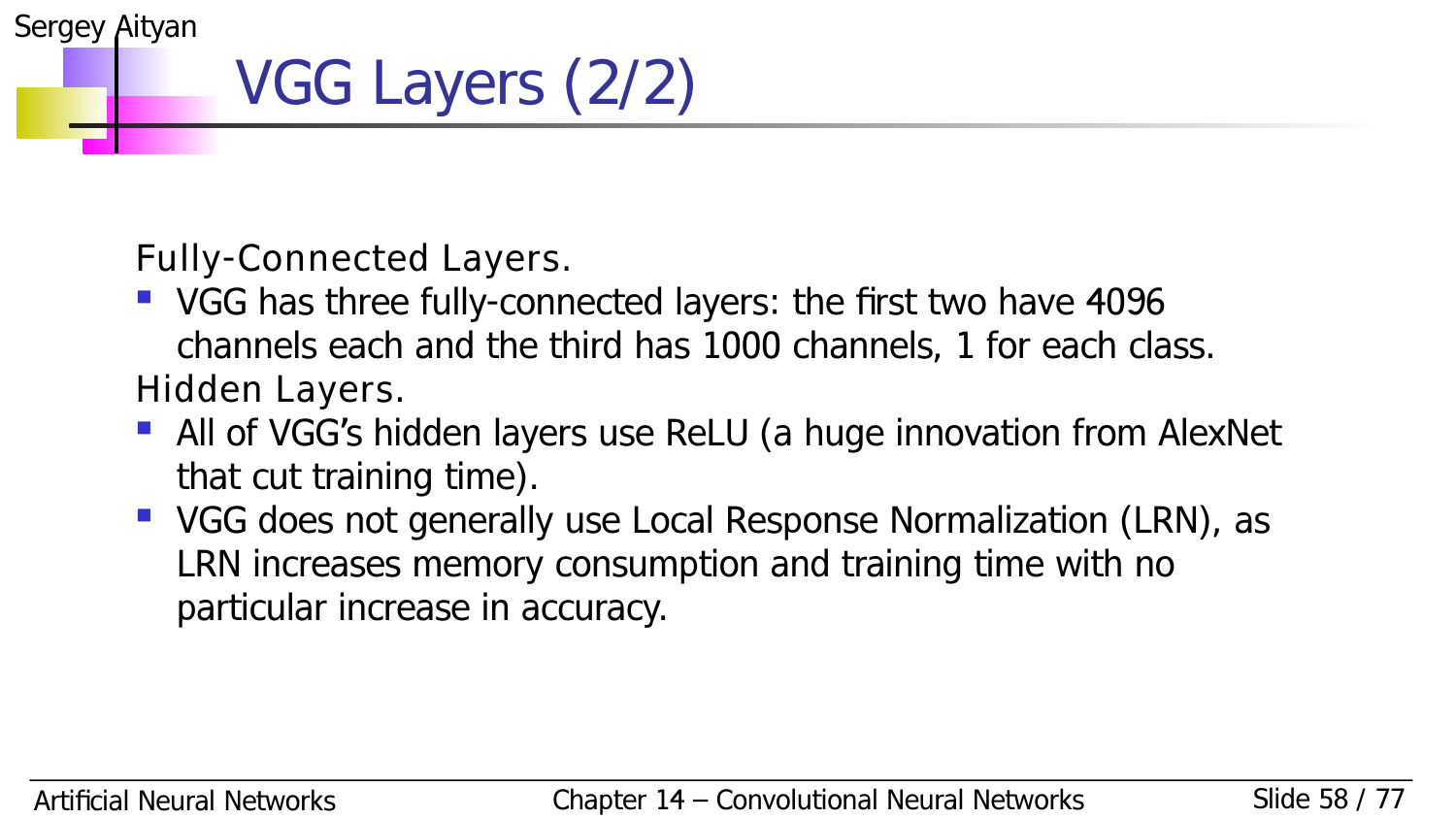

# VGG Layers (2/2)
Fully-Connected Layers.
VGG has three fully-connected layers: the first two have 4096 channels each and the third has 1000 channels, 1 for each class.
Hidden Layers.
All of VGG’s hidden layers use ReLU (a huge innovation from AlexNet that cut training time).
VGG does not generally use Local Response Normalization (LRN), as LRN increases memory consumption and training time with no particular increase in accuracy.